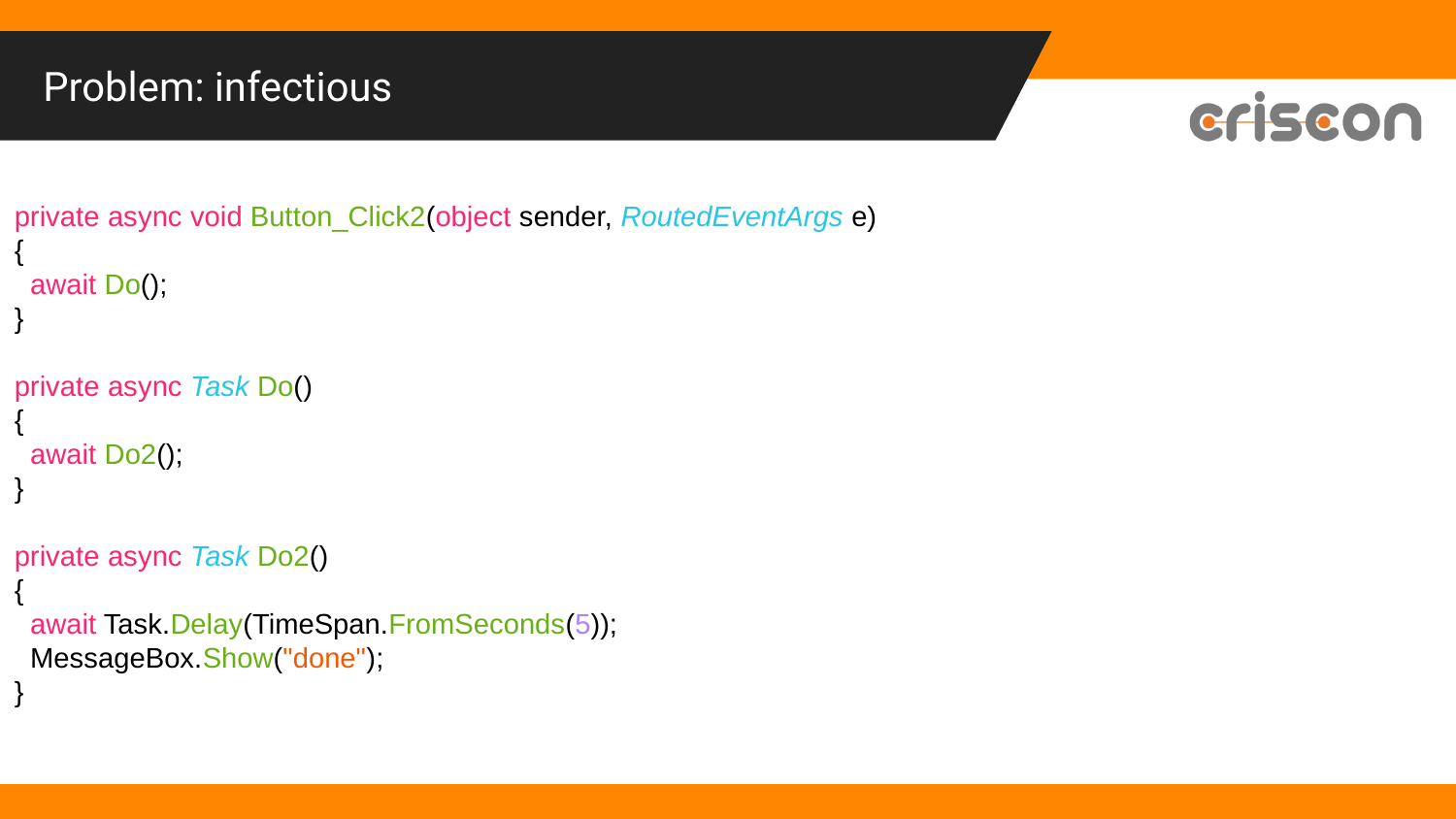

# Problem: infectious
private async void Button_Click2(object sender, RoutedEventArgs e)
{
  await Do();
}
private async Task Do()
{
  await Do2();
}
private async Task Do2()
{
  await Task.Delay(TimeSpan.FromSeconds(5));
  MessageBox.Show("done");
}